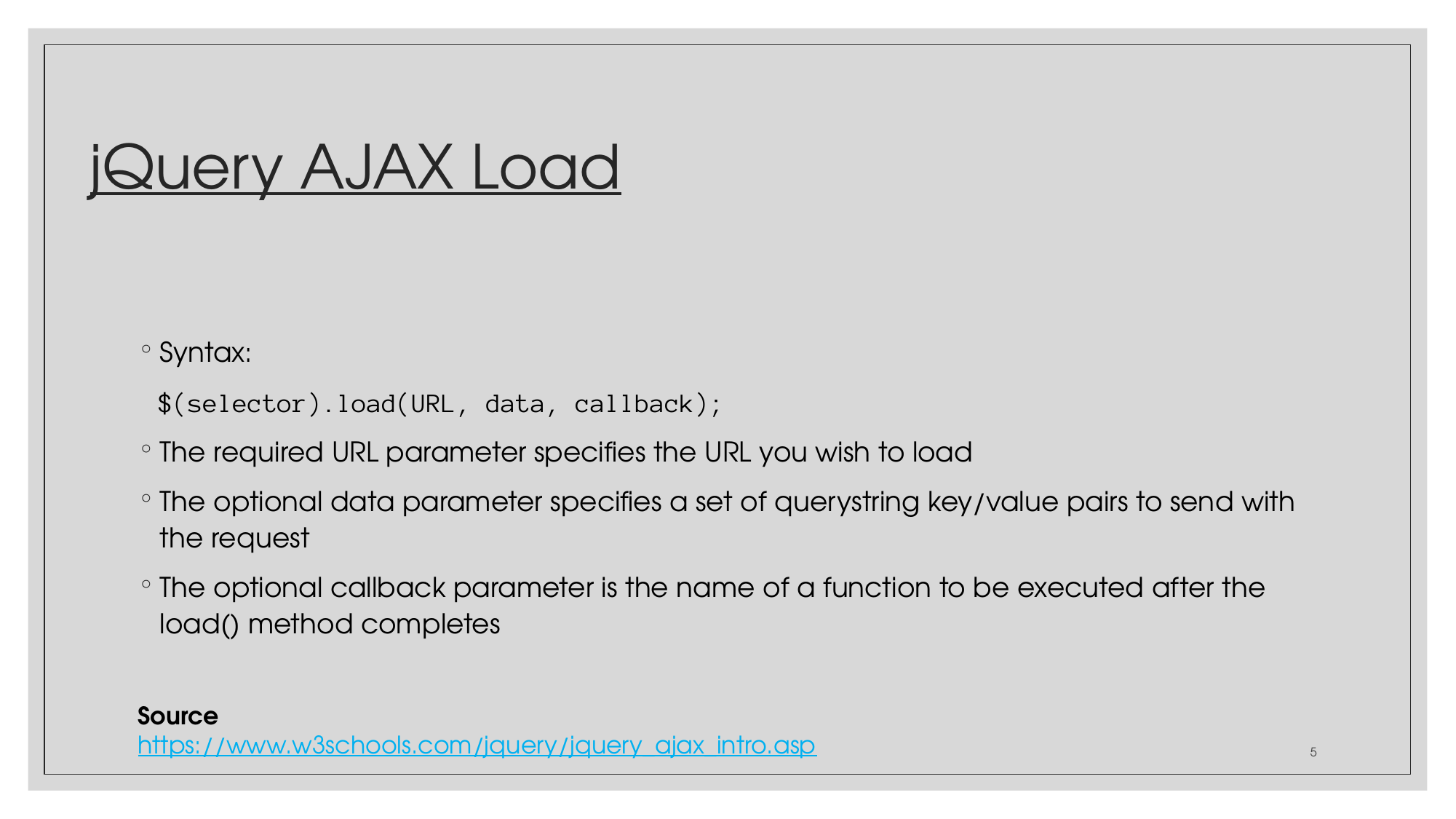

# jQuery AJAX Load
Syntax:
$(selector).load(URL, data, callback);
The required URL parameter specifies the URL you wish to load
The optional data parameter specifies a set of querystring key/value pairs to send with the request
The optional callback parameter is the name of a function to be executed after the load() method completes
Source
https://www.w3schools.com/jquery/jquery_ajax_intro.asp
5